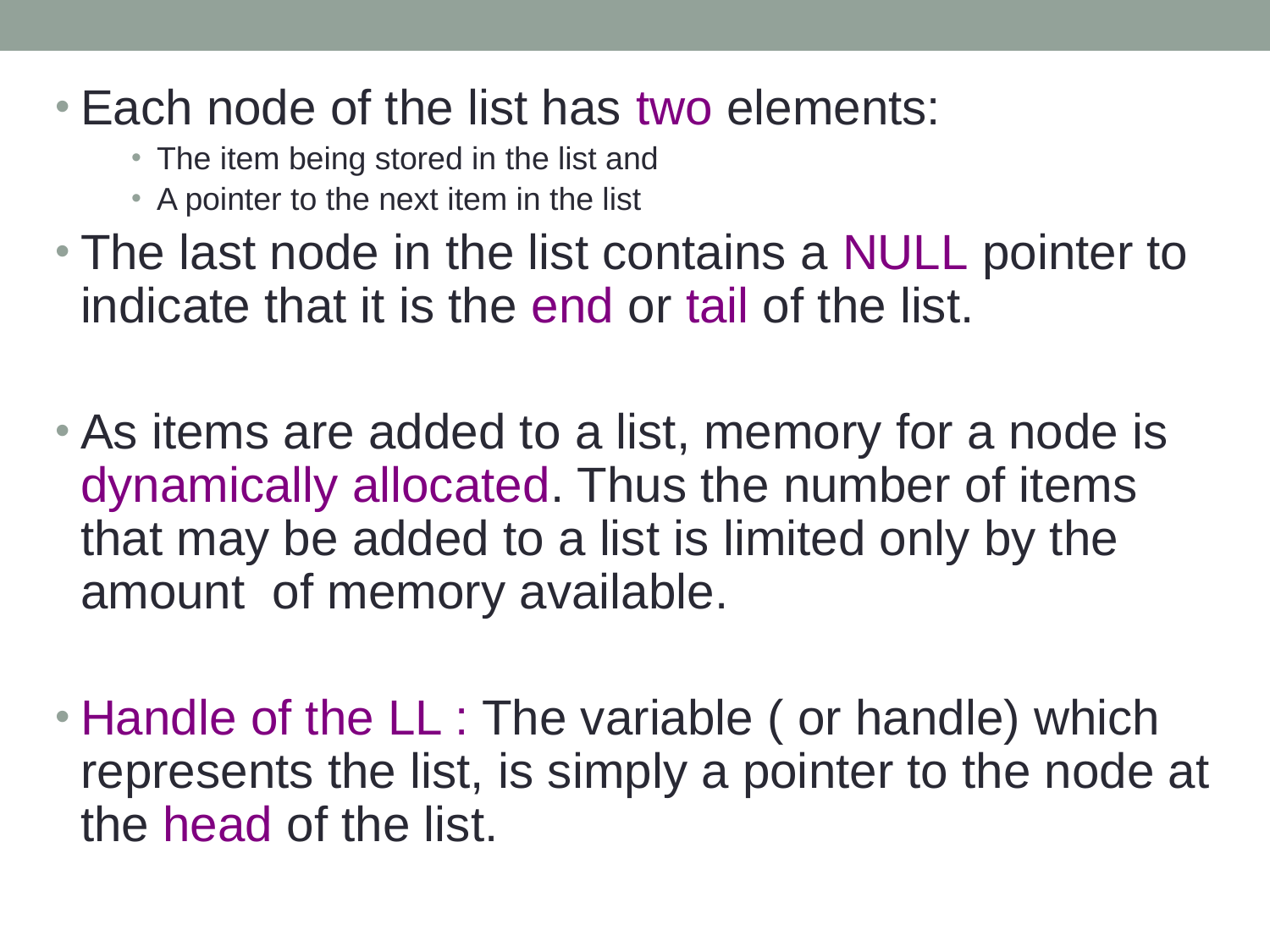

Each node of the list has two elements:
The item being stored in the list and
A pointer to the next item in the list
The last node in the list contains a NULL pointer to indicate that it is the end or tail of the list.

As items are added to a list, memory for a node is dynamically allocated. Thus the number of items that may be added to a list is limited only by the amount  of memory available.

Handle of the LL : The variable ( or handle) which represents the list, is simply a pointer to the node at the head of the list.